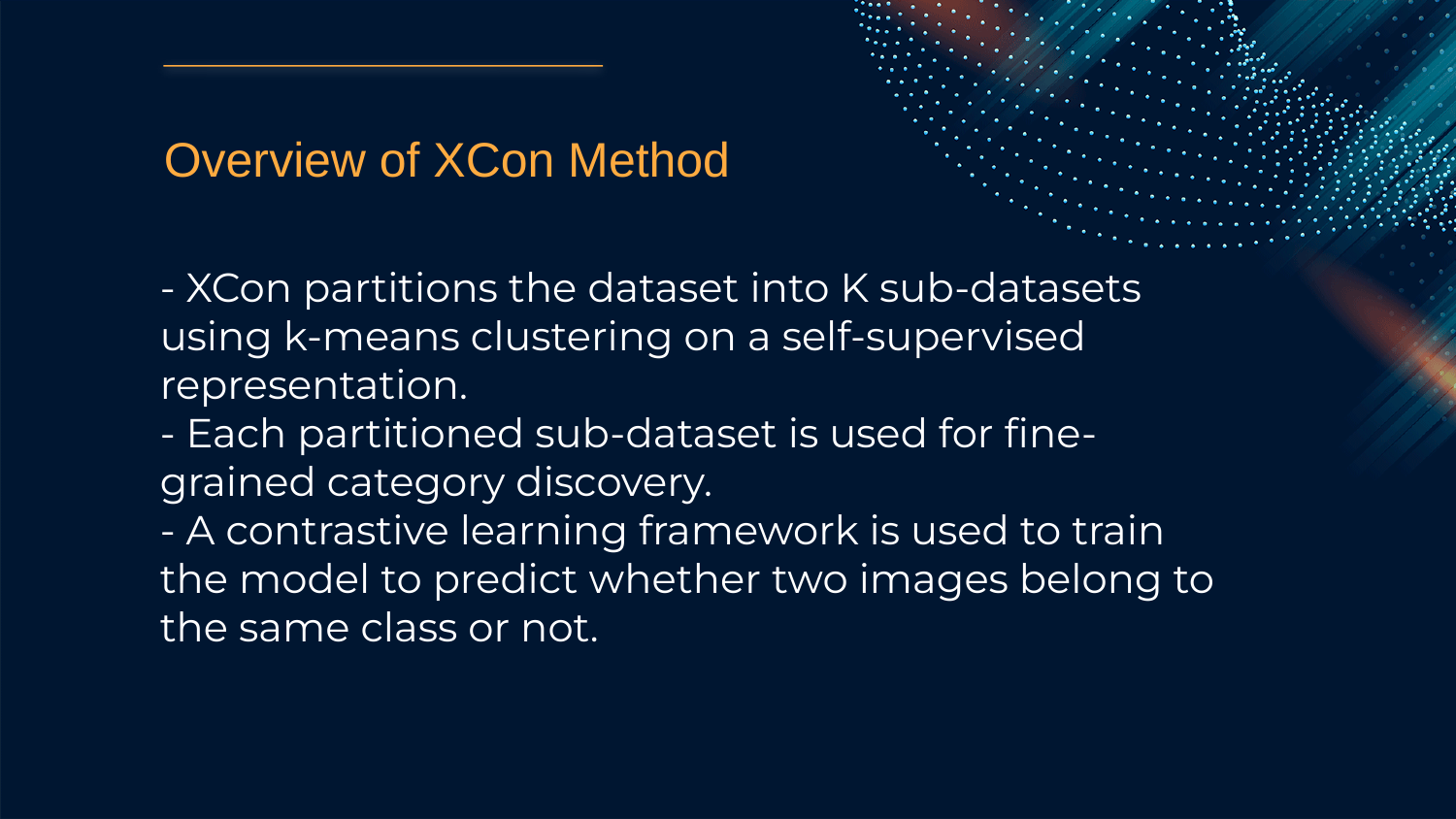

Overview of XCon Method

- XCon partitions the dataset into K sub-datasets using k-means clustering on a self-supervised representation.
- Each partitioned sub-dataset is used for fine-grained category discovery.
- A contrastive learning framework is used to train the model to predict whether two images belong to the same class or not.